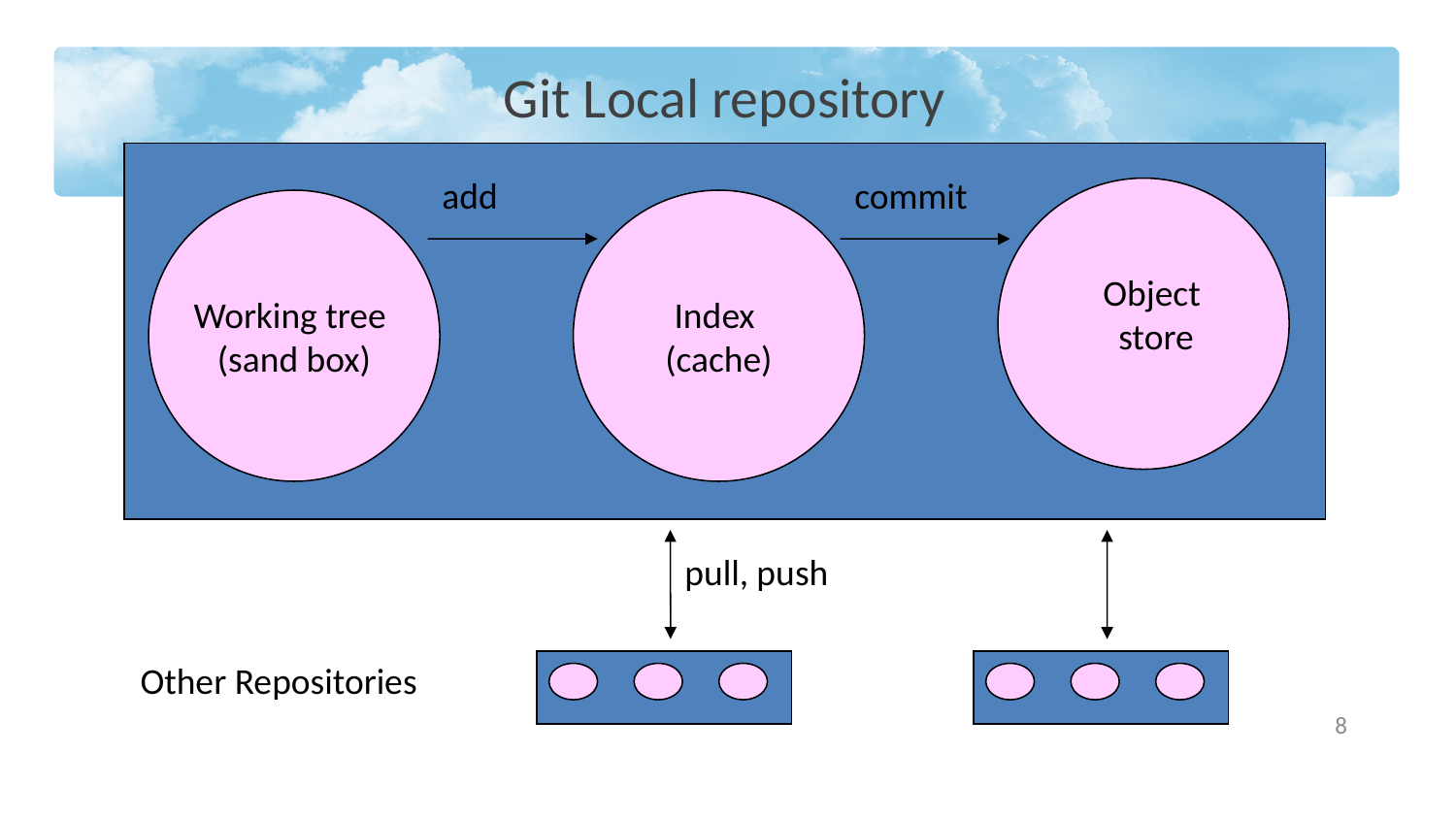

# Git Local repository

add
commit

Working tree
(sand box)
Index
(cache)

Object
store

pull, push
Other Repositories

8